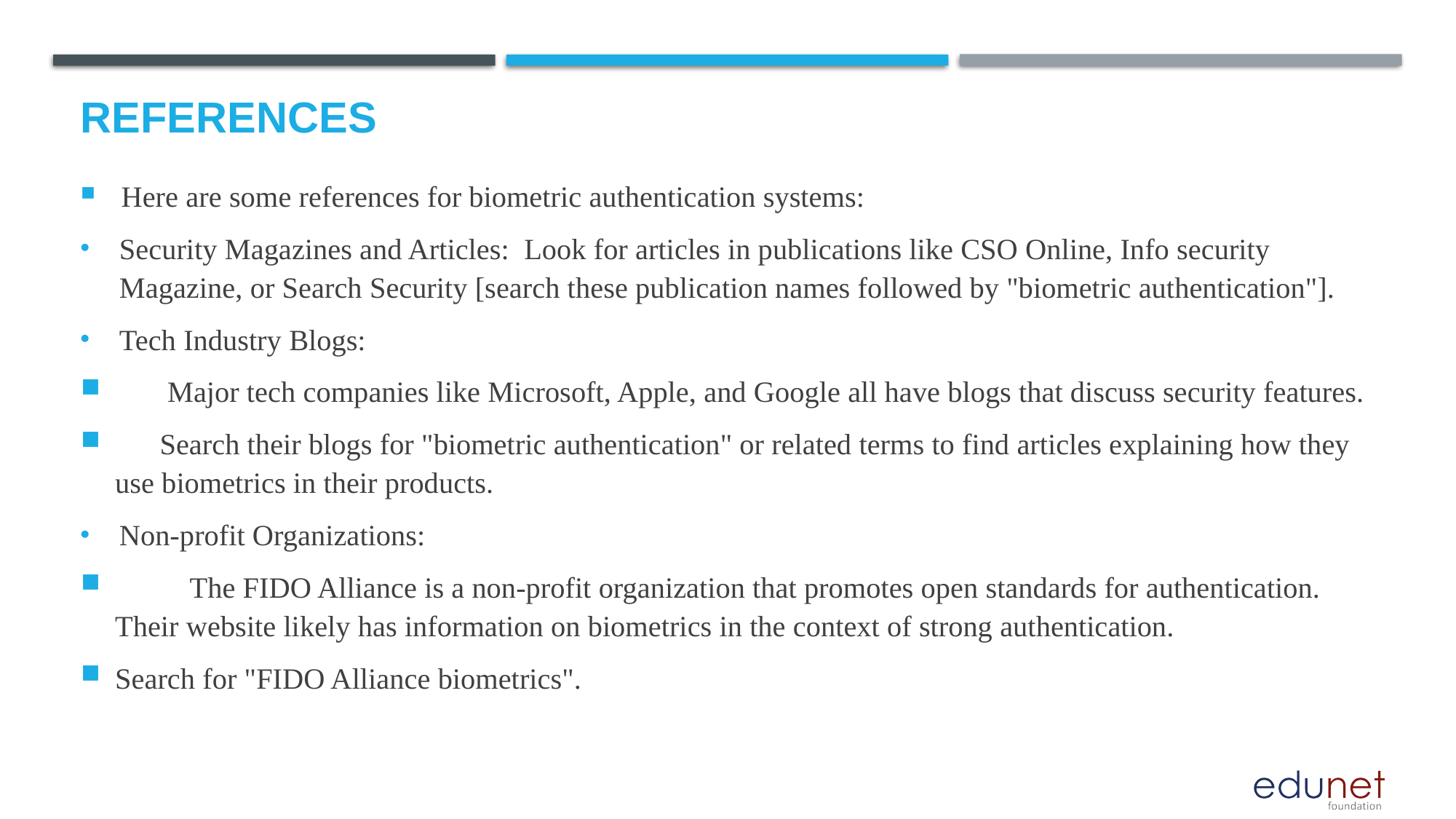

# References
 Here are some references for biometric authentication systems:
Security Magazines and Articles:  Look for articles in publications like CSO Online, Info security Magazine, or Search Security [search these publication names followed by "biometric authentication"].
Tech Industry Blogs:
       Major tech companies like Microsoft, Apple, and Google all have blogs that discuss security features.
      Search their blogs for "biometric authentication" or related terms to find articles explaining how they use biometrics in their products.
Non-profit Organizations:
          The FIDO Alliance is a non-profit organization that promotes open standards for authentication. Their website likely has information on biometrics in the context of strong authentication.
Search for "FIDO Alliance biometrics".